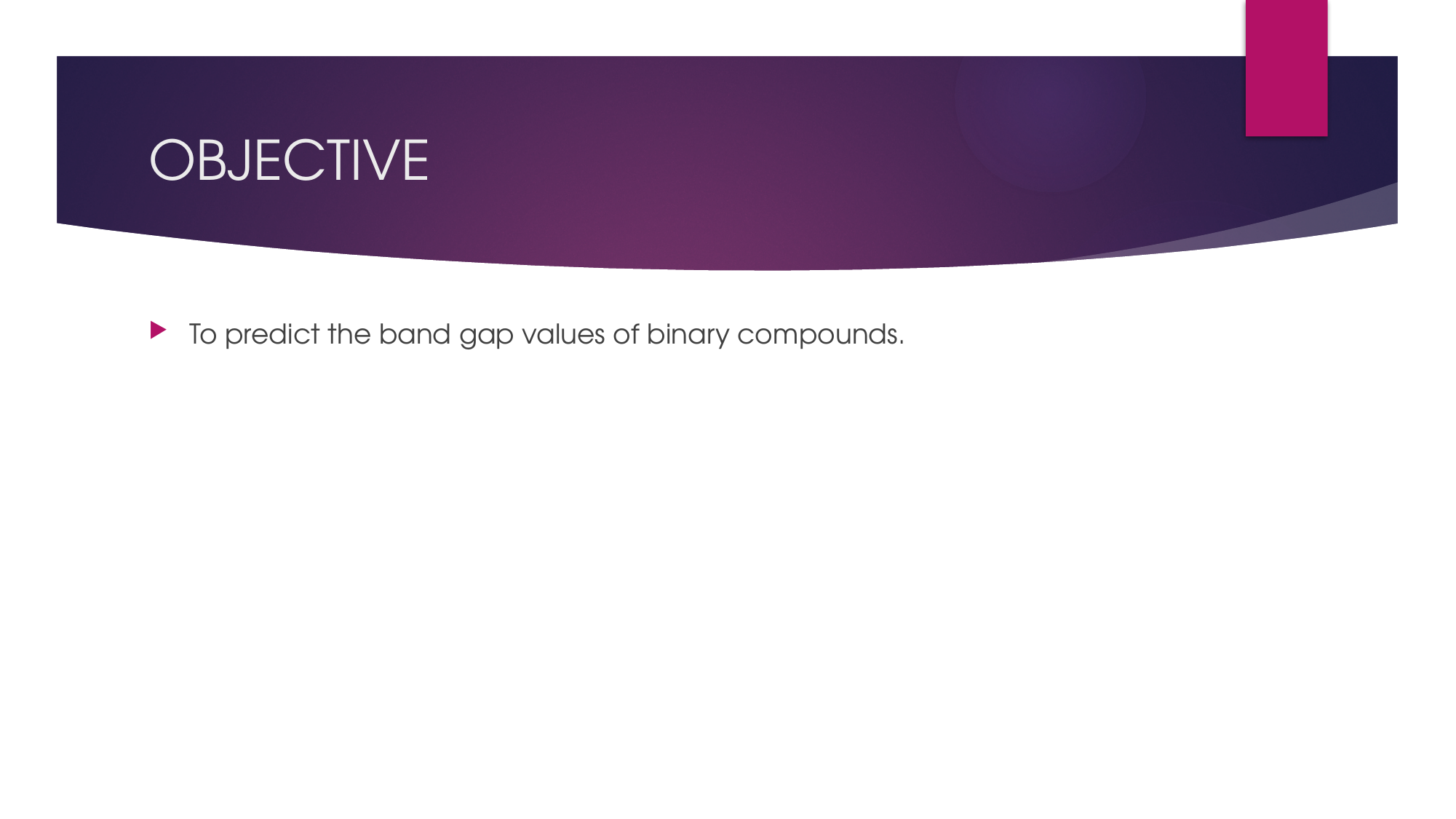

# OBJECTIVE
To predict the band gap values of binary compounds.